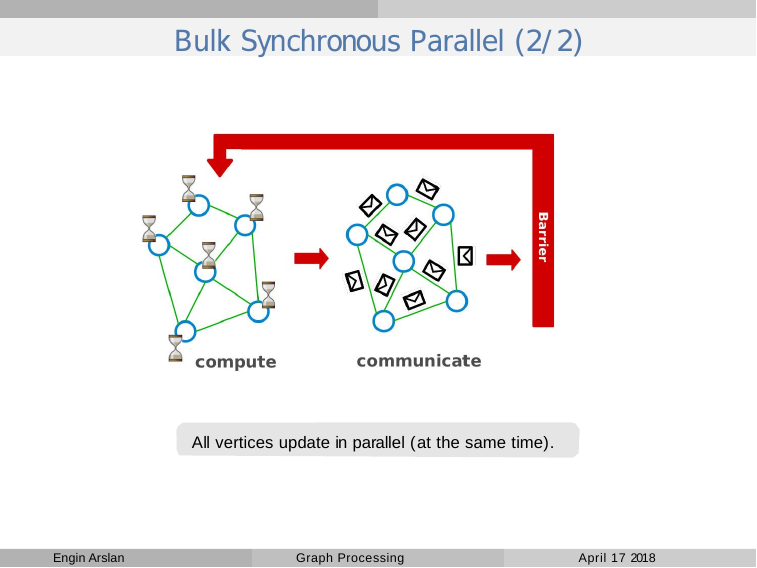

# Bulk Synchronous Parallel (2/2)

All vertices update in parallel (at the same time).

Engin Arslan
Graph Processing
April 17 2018